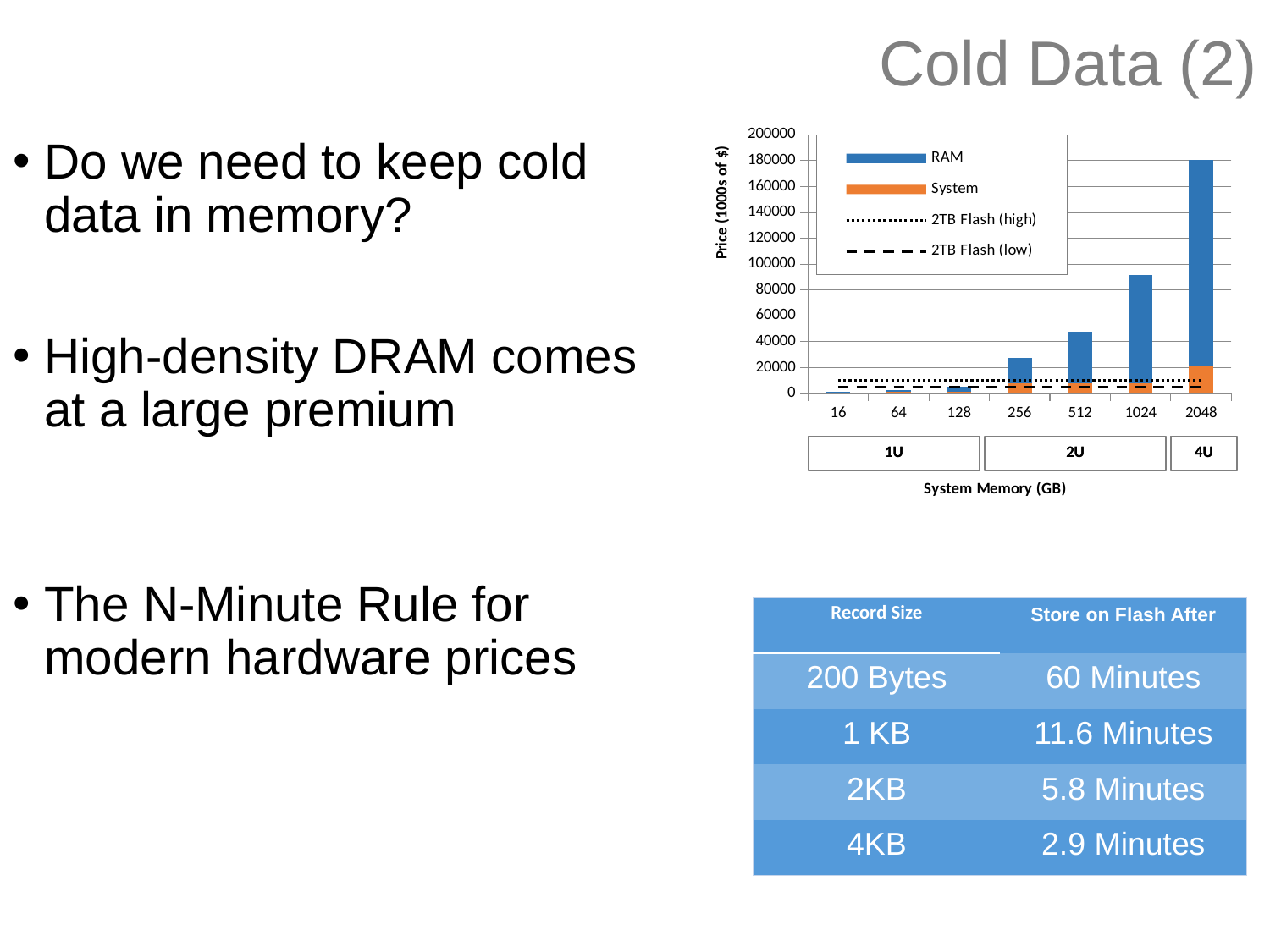

# Cold Data (2)

### Chart

| Category | System | RAM | 2TB Flash (high) | 2TB Flash (low) |
|---|---|---|---|---|
| 16 | 1144.0 | 356.0 | 10240.0 | 4812.8 |
| 64 | 1144.0 | 1596.0 | 10240.0 | 4812.8 |
| 128 | 1540.0 | 3601.0 | 10240.0 | 4812.8 |
| 256 | 7751.0 | 19992.0 | 10240.0 | 4812.8 |
| 512 | 7751.0 | 39984.0 | 10240.0 | 4812.8 |
| 1024 | 7751.0 | 84045.0 | 10240.0 | 4812.8 |
| 2048 | 21834.0 | 158938.0 | 10240.0 | 4812.8 |
Do we need to keep cold data in memory?

High-density DRAM comes at a large premium

The N-Minute Rule for modern hardware prices
| Record Size | Store on Flash After |
| --- | --- |
| 200 Bytes | 60 Minutes |
| 1 KB | 11.6 Minutes |
| 2KB | 5.8 Minutes |
| 4KB | 2.9 Minutes |